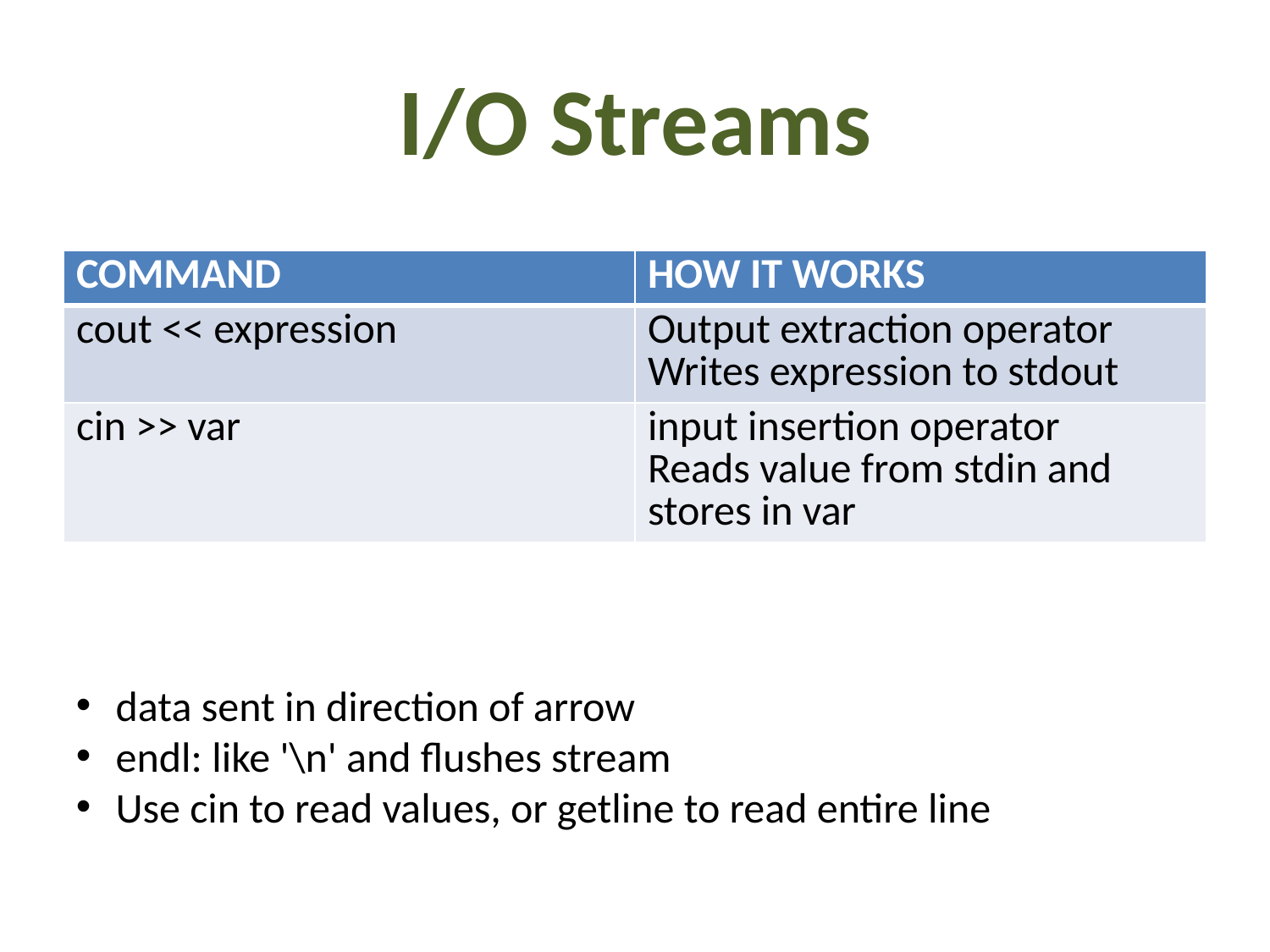

# I/O Streams
| COMMAND | HOW IT WORKS |
| --- | --- |
| cout << expression | Output extraction operator Writes expression to stdout |
| cin >> var | input insertion operator Reads value from stdin and stores in var |
data sent in direction of arrow
endl: like '\n' and flushes stream
Use cin to read values, or getline to read entire line